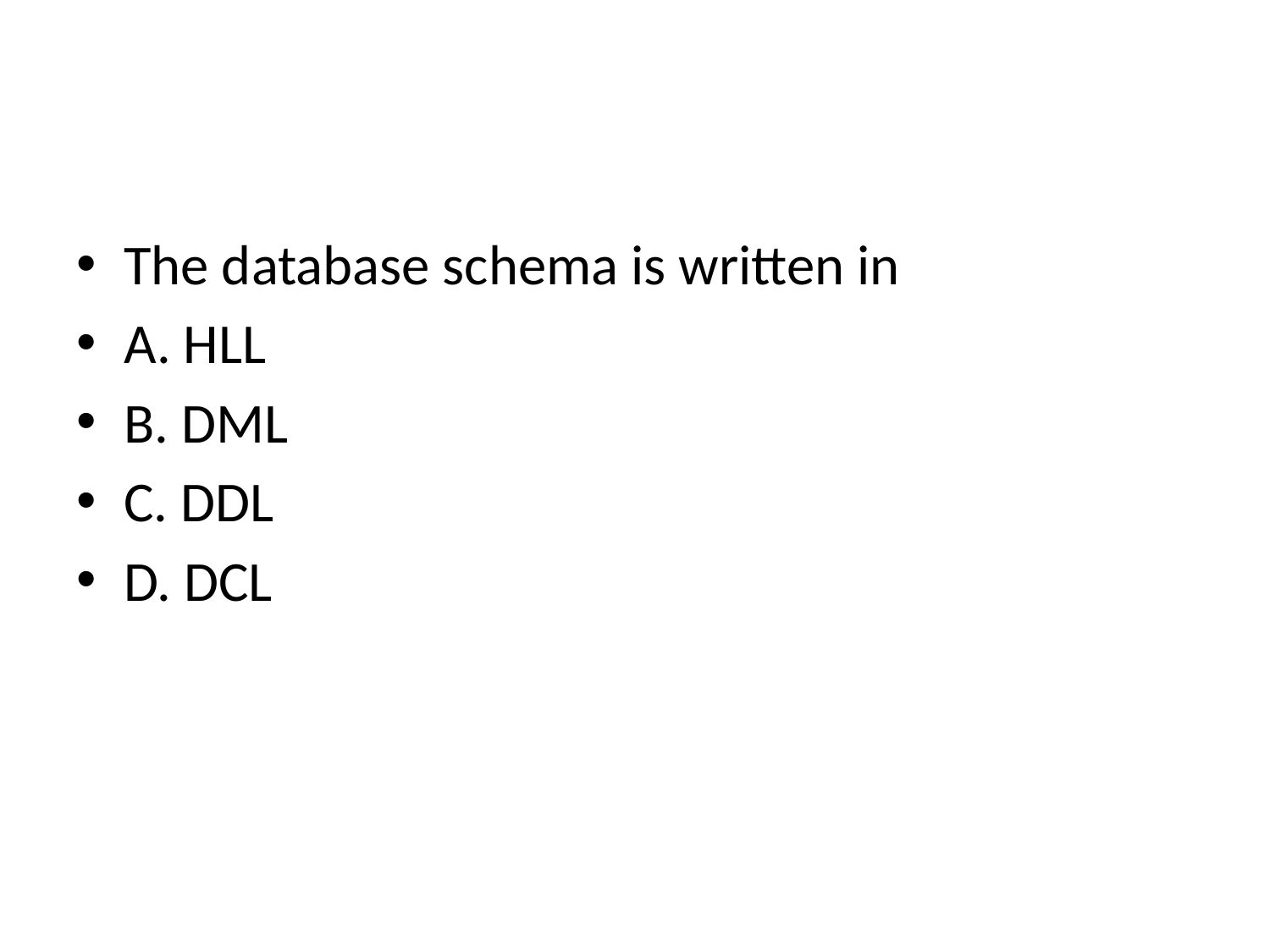

#
The database schema is written in
A. HLL
B. DML
C. DDL
D. DCL